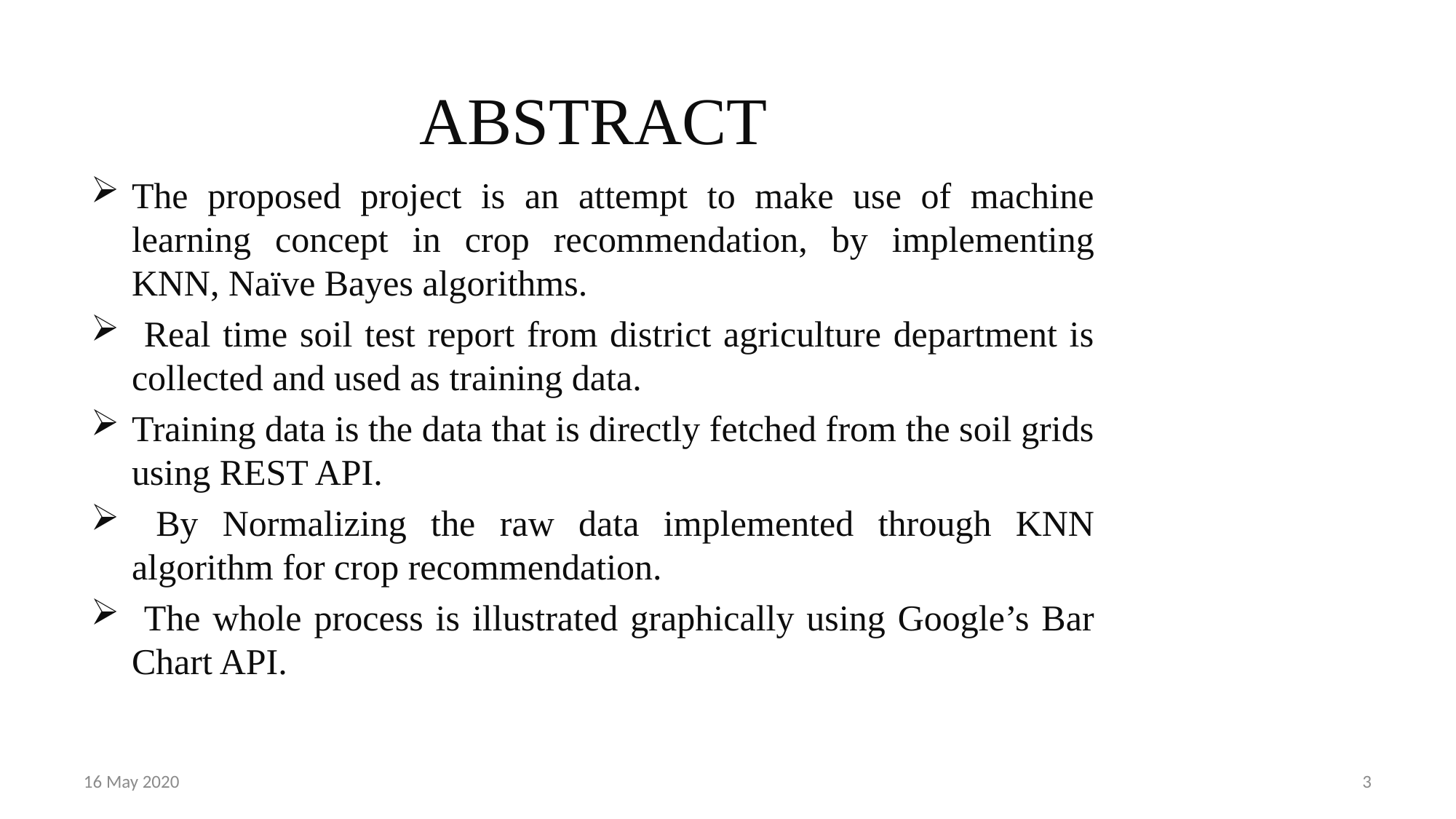

# ABSTRACT
The proposed project is an attempt to make use of machine learning concept in crop recommendation, by implementing KNN, Naïve Bayes algorithms.
 Real time soil test report from district agriculture department is collected and used as training data.
Training data is the data that is directly fetched from the soil grids using REST API.
 By Normalizing the raw data implemented through KNN algorithm for crop recommendation.
 The whole process is illustrated graphically using Google’s Bar Chart API.

16 May 2020
3